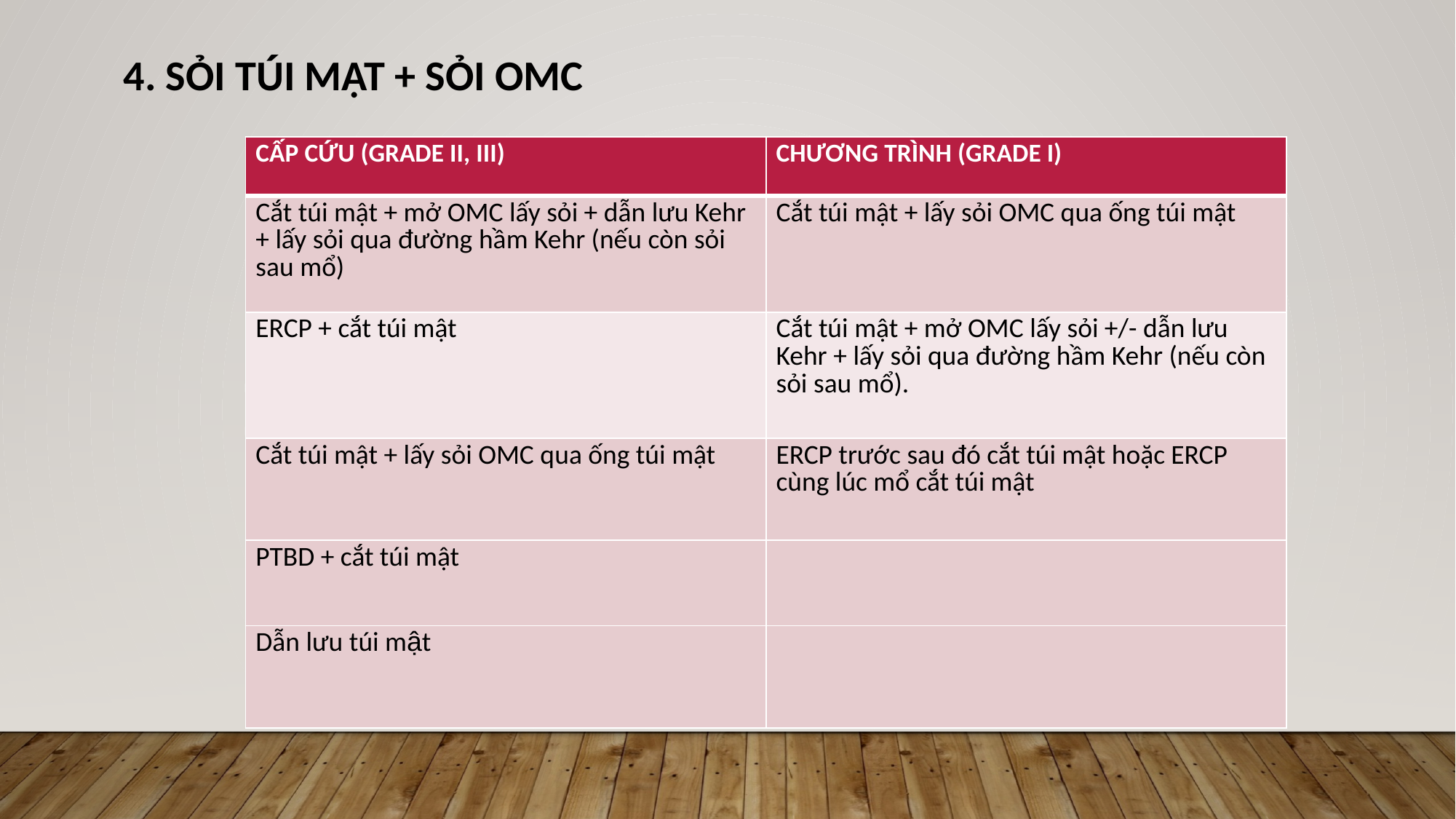

4. SỎI TÚI MẬT + SỎI OMC

| CẤP CỨU (GRADE II, III) | CHƯƠNG TRÌNH (GRADE I) |
| --- | --- |
| Cắt túi mật + mở OMC lấy sỏi + dẫn lưu Kehr + lấy sỏi qua đường hầm Kehr (nếu còn sỏi sau mổ) | Cắt túi mật + lấy sỏi OMC qua ống túi mật |
| ERCP + cắt túi mật | Cắt túi mật + mở OMC lấy sỏi +/- dẫn lưu Kehr + lấy sỏi qua đường hầm Kehr (nếu còn sỏi sau mổ). |
| Cắt túi mật + lấy sỏi OMC qua ống túi mật | ERCP trước sau đó cắt túi mật hoặc ERCP cùng lúc mổ cắt túi mật |
| PTBD + cắt túi mật |  |
| Dẫn lưu túi mật |  |